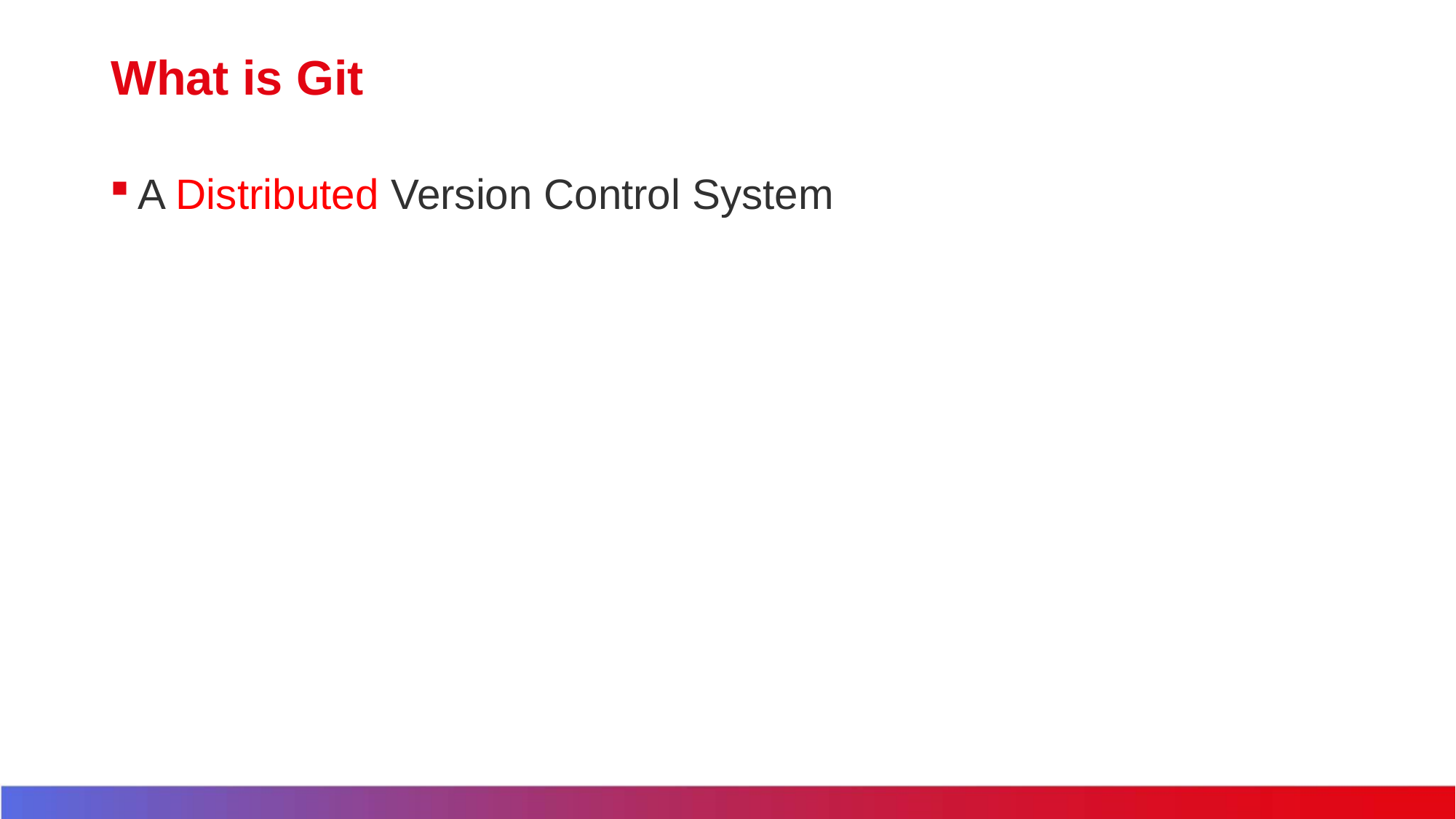

# What is Git
A Distributed Version Control System